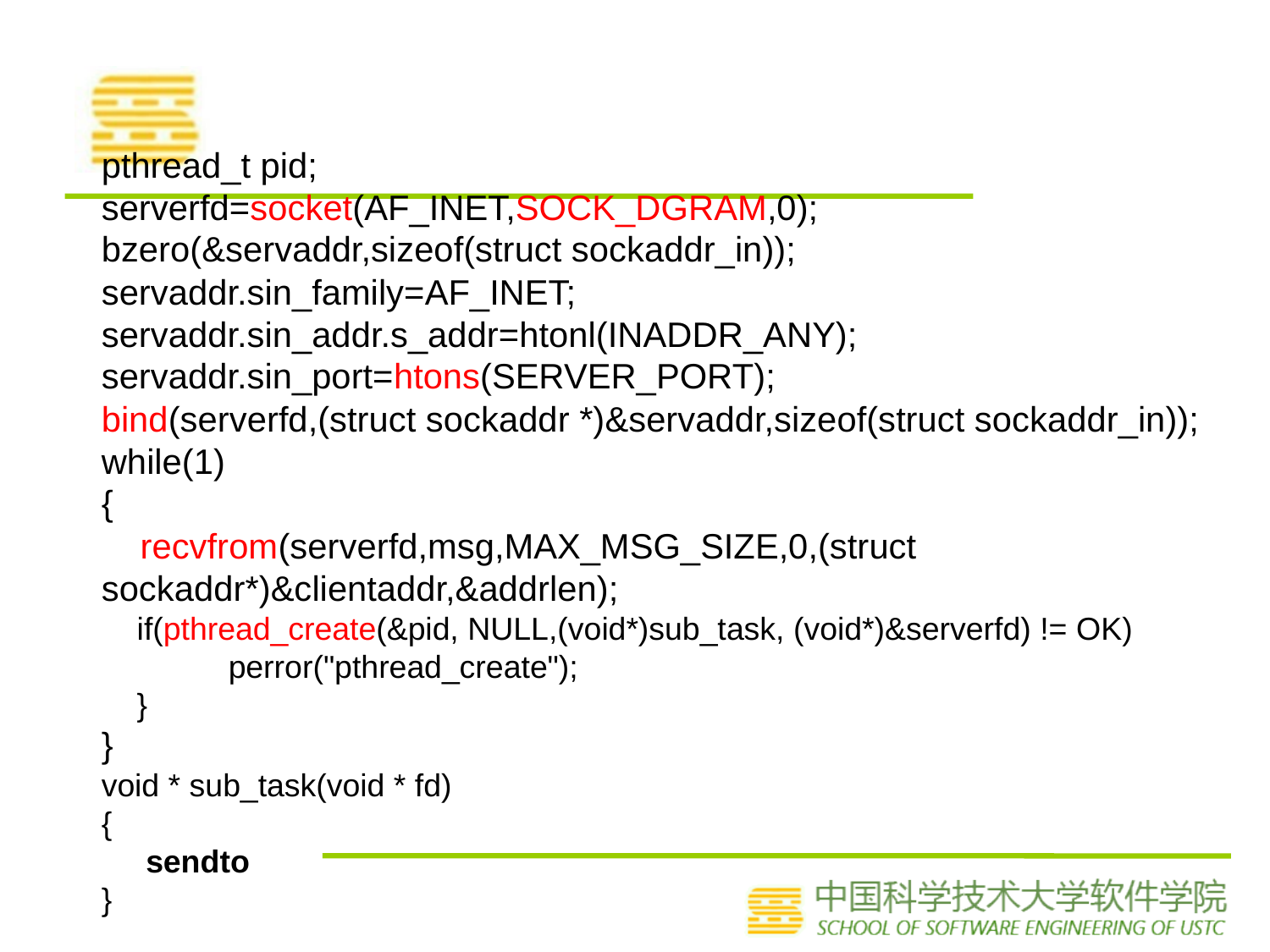

#
pthread_t pid;
serverfd=socket(AF_INET,SOCK_DGRAM,0);
bzero(&servaddr,sizeof(struct sockaddr_in));
servaddr.sin_family=AF_INET;
servaddr.sin_addr.s_addr=htonl(INADDR_ANY);
servaddr.sin_port=htons(SERVER_PORT);
bind(serverfd,(struct sockaddr *)&servaddr,sizeof(struct sockaddr_in));
while(1)
{
    recvfrom(serverfd,msg,MAX_MSG_SIZE,0,(struct sockaddr*)&clientaddr,&addrlen);
    if(pthread_create(&pid, NULL,(void*)sub_task, (void*)&serverfd) != OK)
	perror("pthread_create");
    }
}
void * sub_task(void * fd)
{
     sendto
}